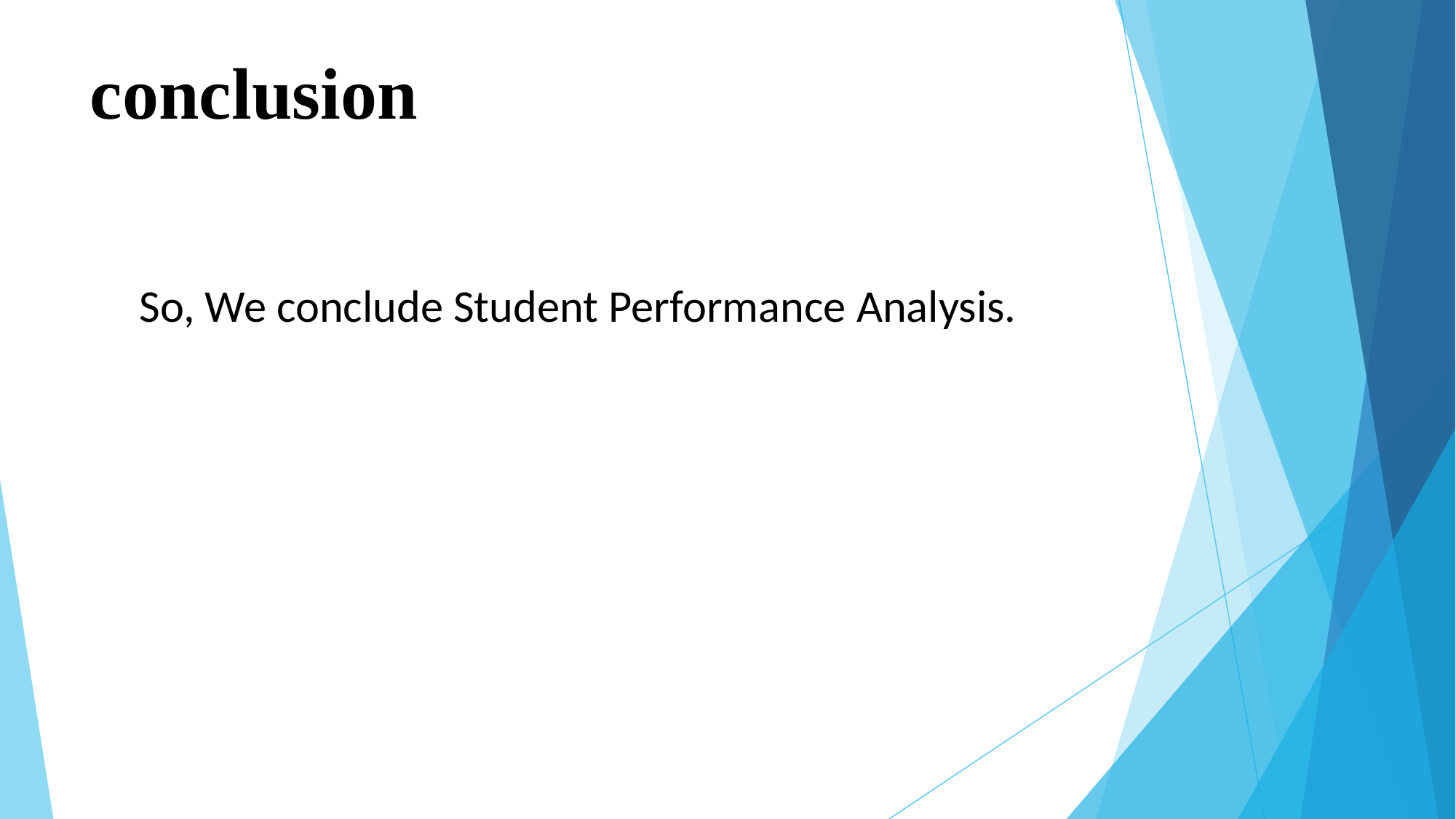

# conclusion
So, We conclude Student Performance Analysis.